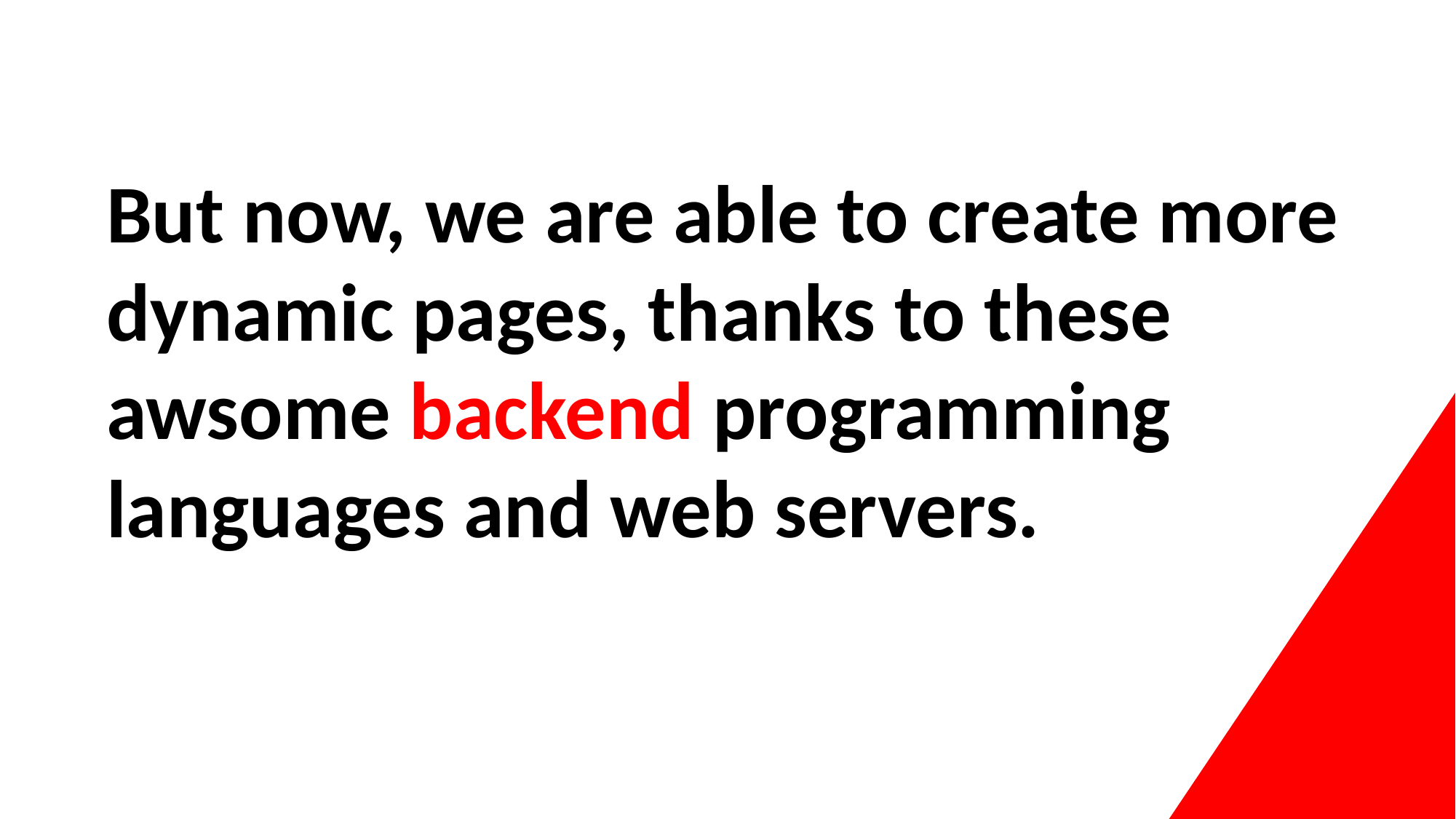

But now, we are able to create more dynamic pages, thanks to these awsome backend programming languages and web servers.